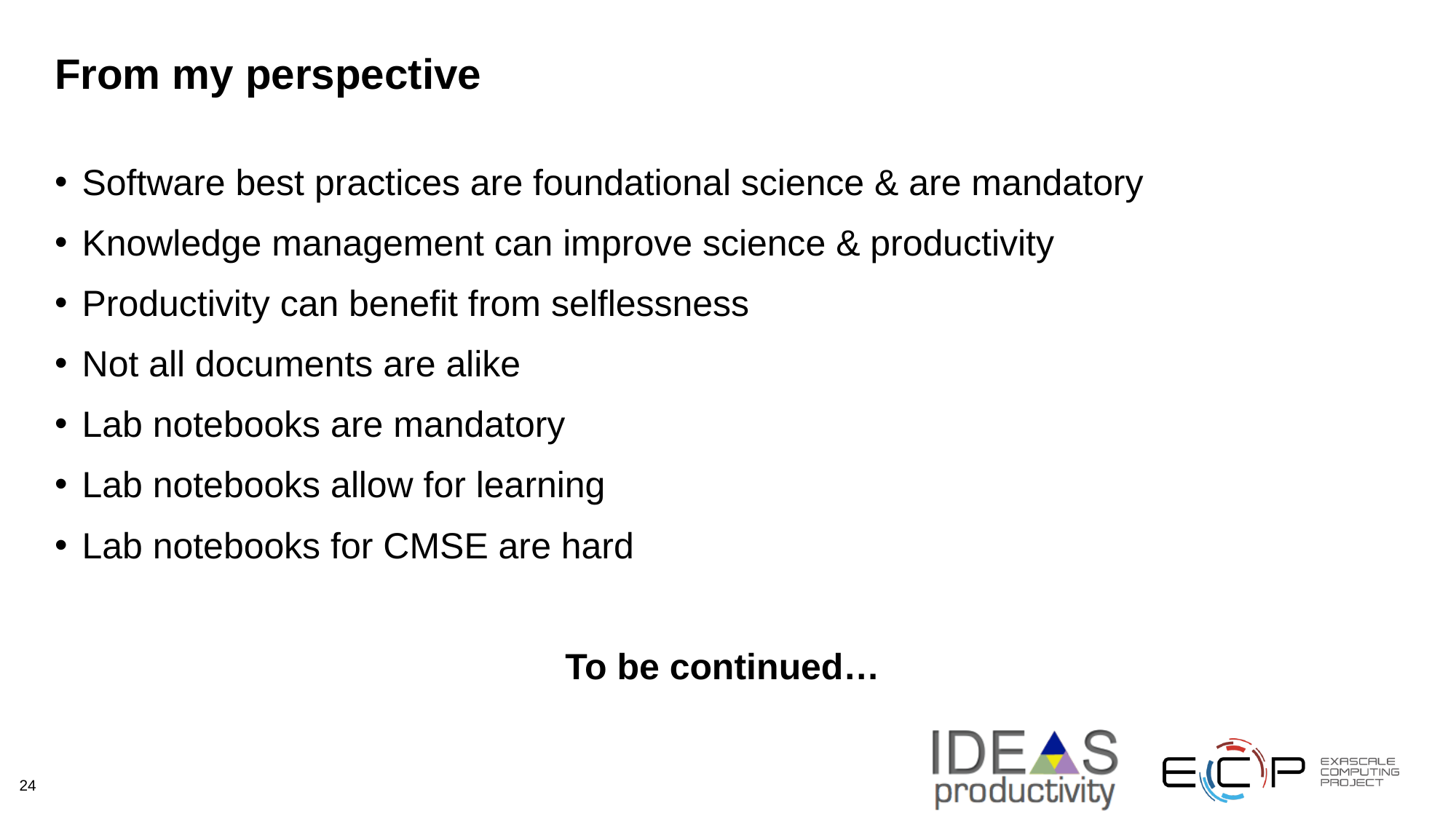

# From my perspective
Software best practices are foundational science & are mandatory
Knowledge management can improve science & productivity
Productivity can benefit from selflessness
Not all documents are alike
Lab notebooks are mandatory
Lab notebooks allow for learning
Lab notebooks for CMSE are hard

To be continued…